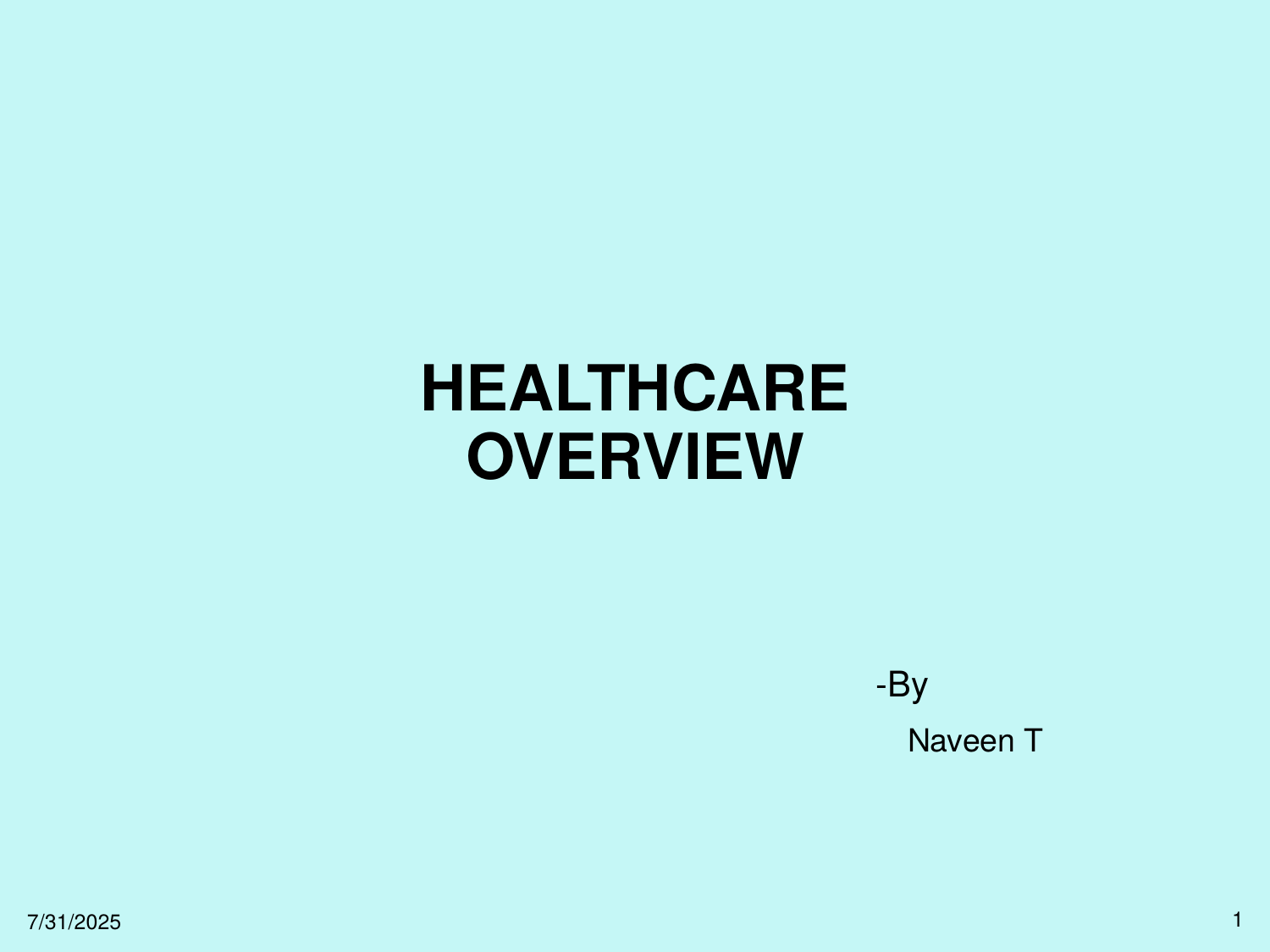

# HEALTHCARE OVERVIEW
-By
Naveen T
7/31/2025

1